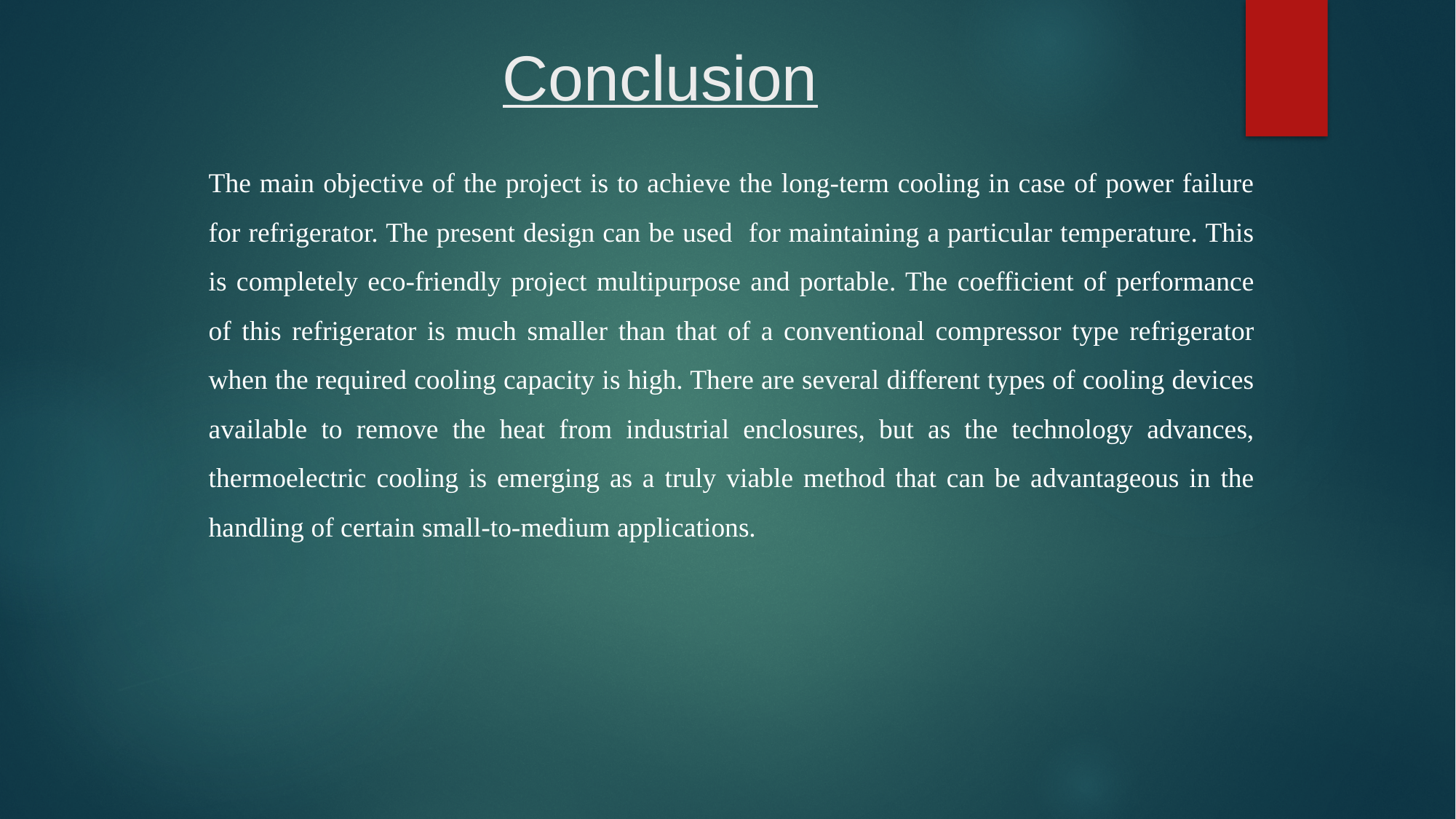

# Conclusion
The main objective of the project is to achieve the long-term cooling in case of power failure for refrigerator. The present design can be used  for maintaining a particular temperature. This is completely eco-friendly project multipurpose and portable. The coefficient of performance of this refrigerator is much smaller than that of a conventional compressor type refrigerator when the required cooling capacity is high. There are several different types of cooling devices available to remove the heat from industrial enclosures, but as the technology advances, thermoelectric cooling is emerging as a truly viable method that can be advantageous in the handling of certain small-to-medium applications.